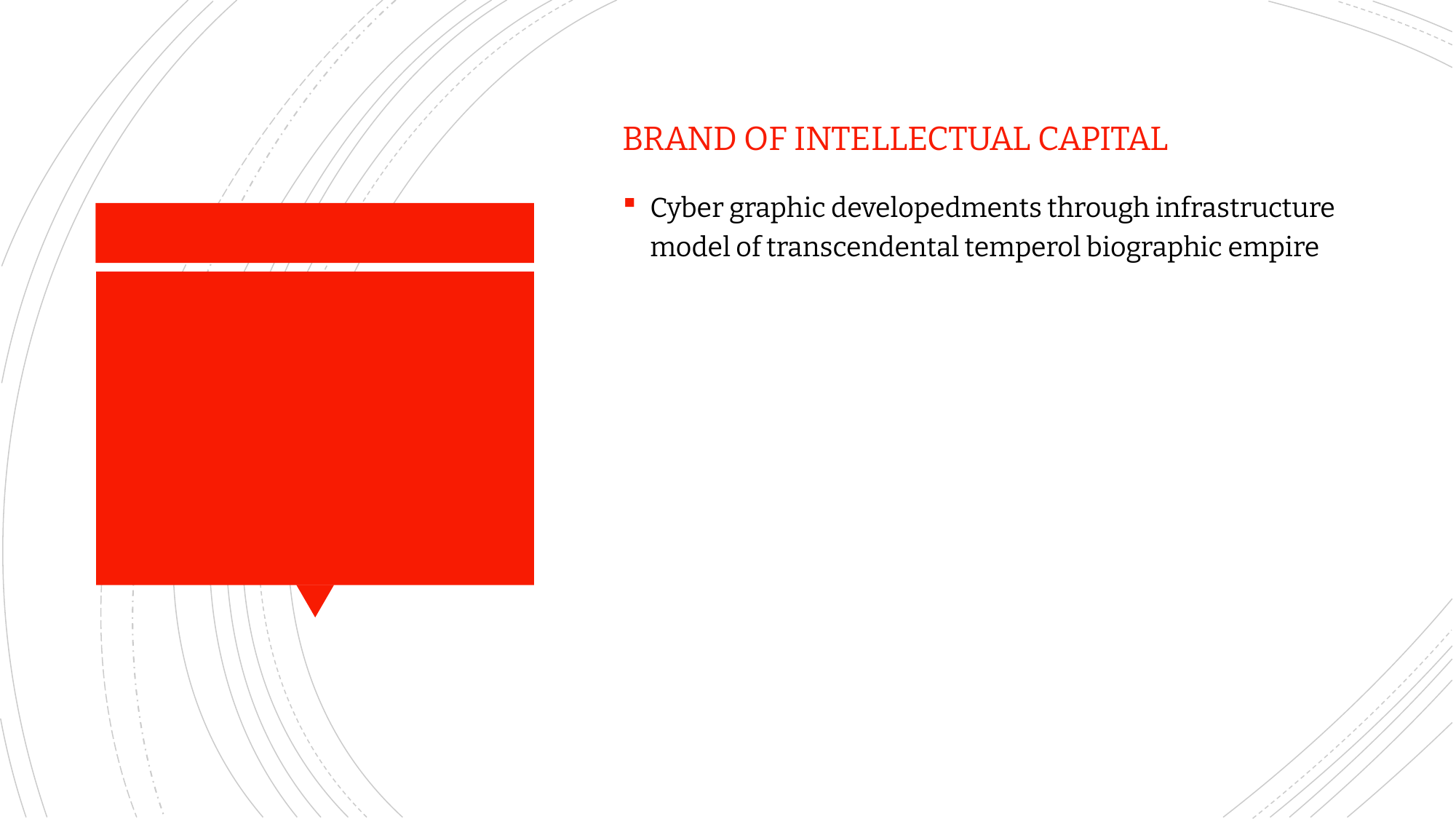

Brand of intellectual capital
Cyber graphic developedments through infrastructure model of transcendental temperol biographic empire
#